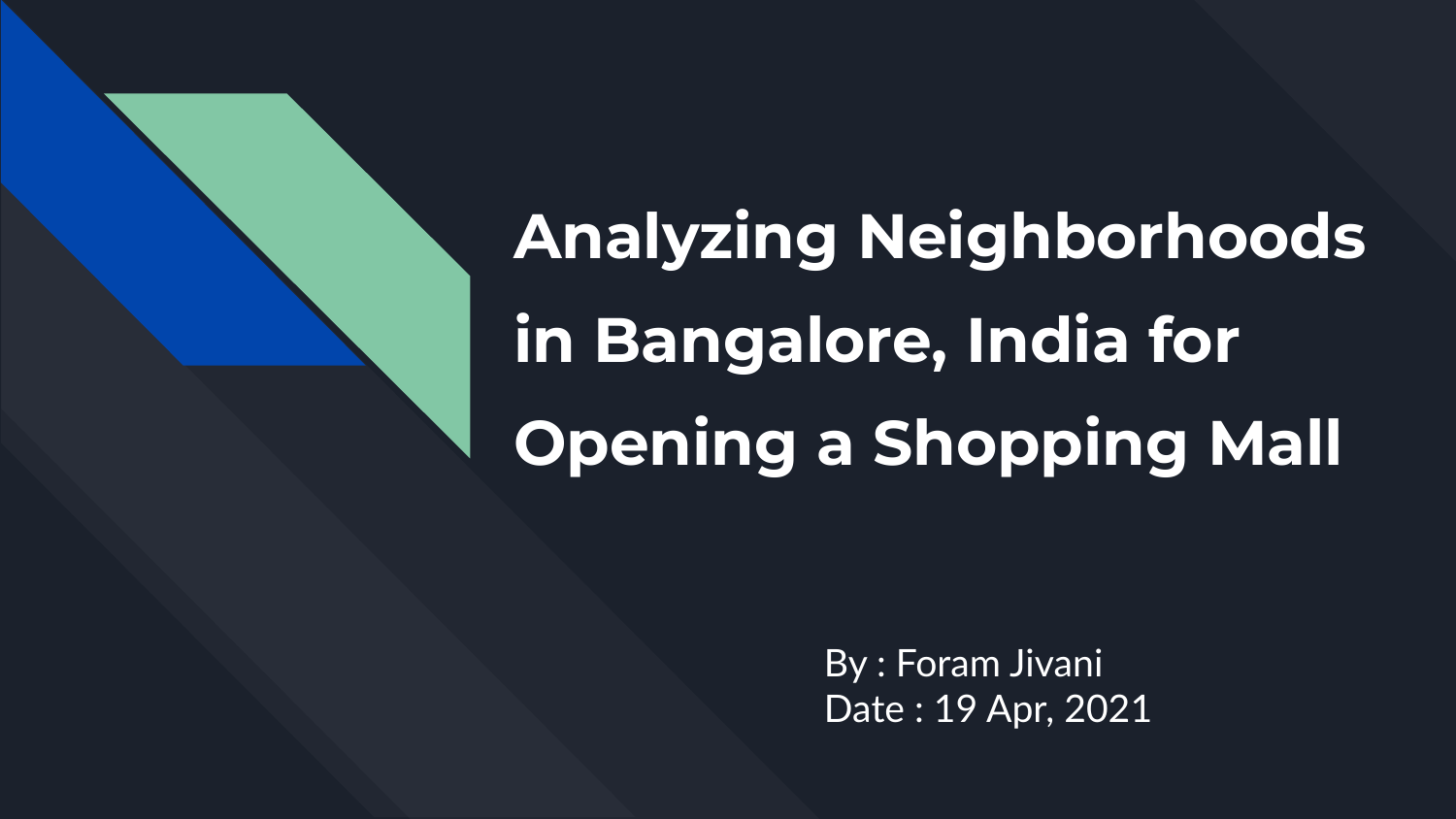

# Analyzing Neighborhoods in Bangalore, India for Opening a Shopping Mall
By : Foram Jivani
Date : 19 Apr, 2021